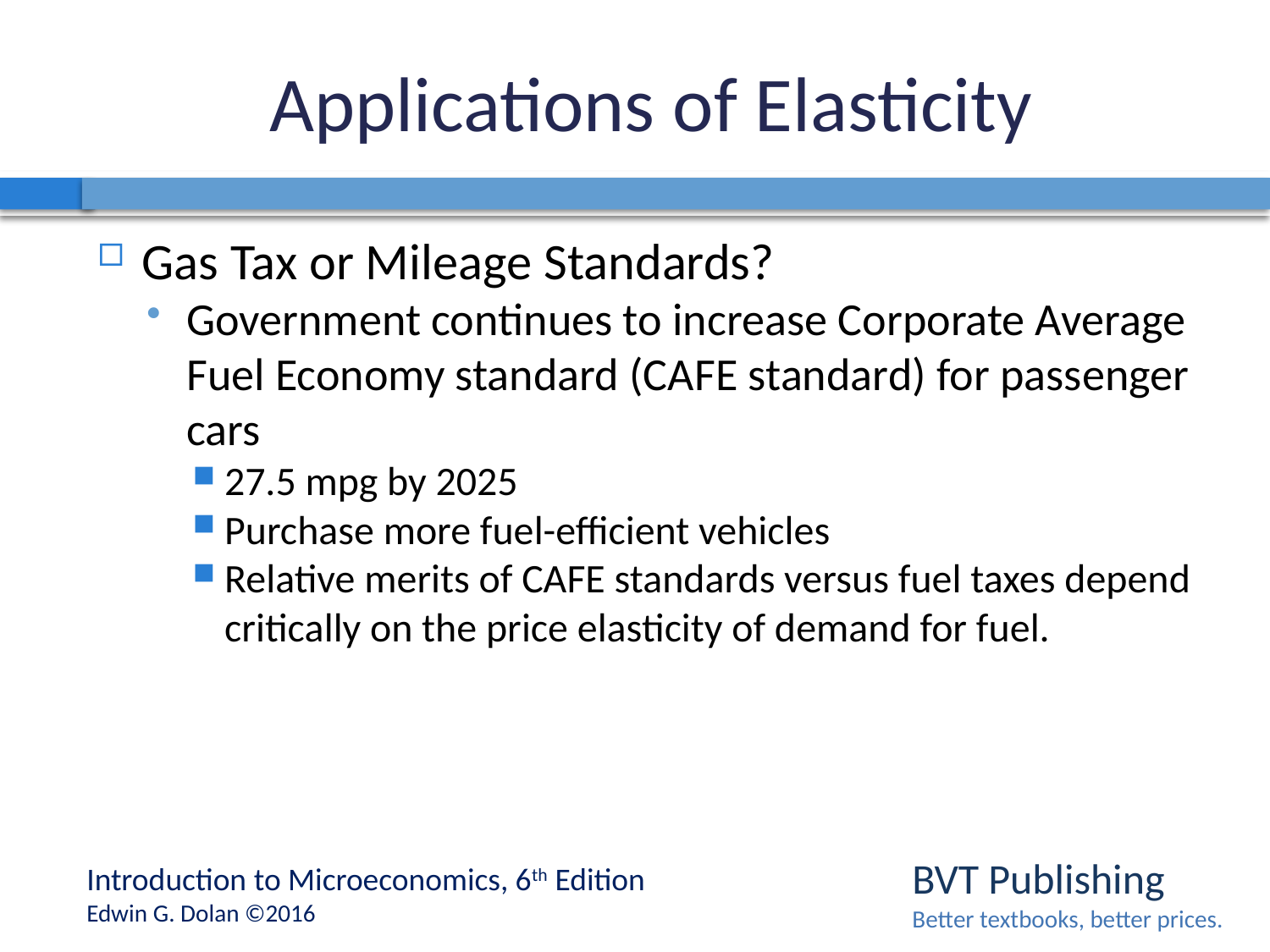

# Applications of Elasticity
Gas Tax or Mileage Standards?
Government continues to increase Corporate Average Fuel Economy standard (CAFE standard) for passenger cars
27.5 mpg by 2025
Purchase more fuel-efficient vehicles
Relative merits of CAFE standards versus fuel taxes depend critically on the price elasticity of demand for fuel.